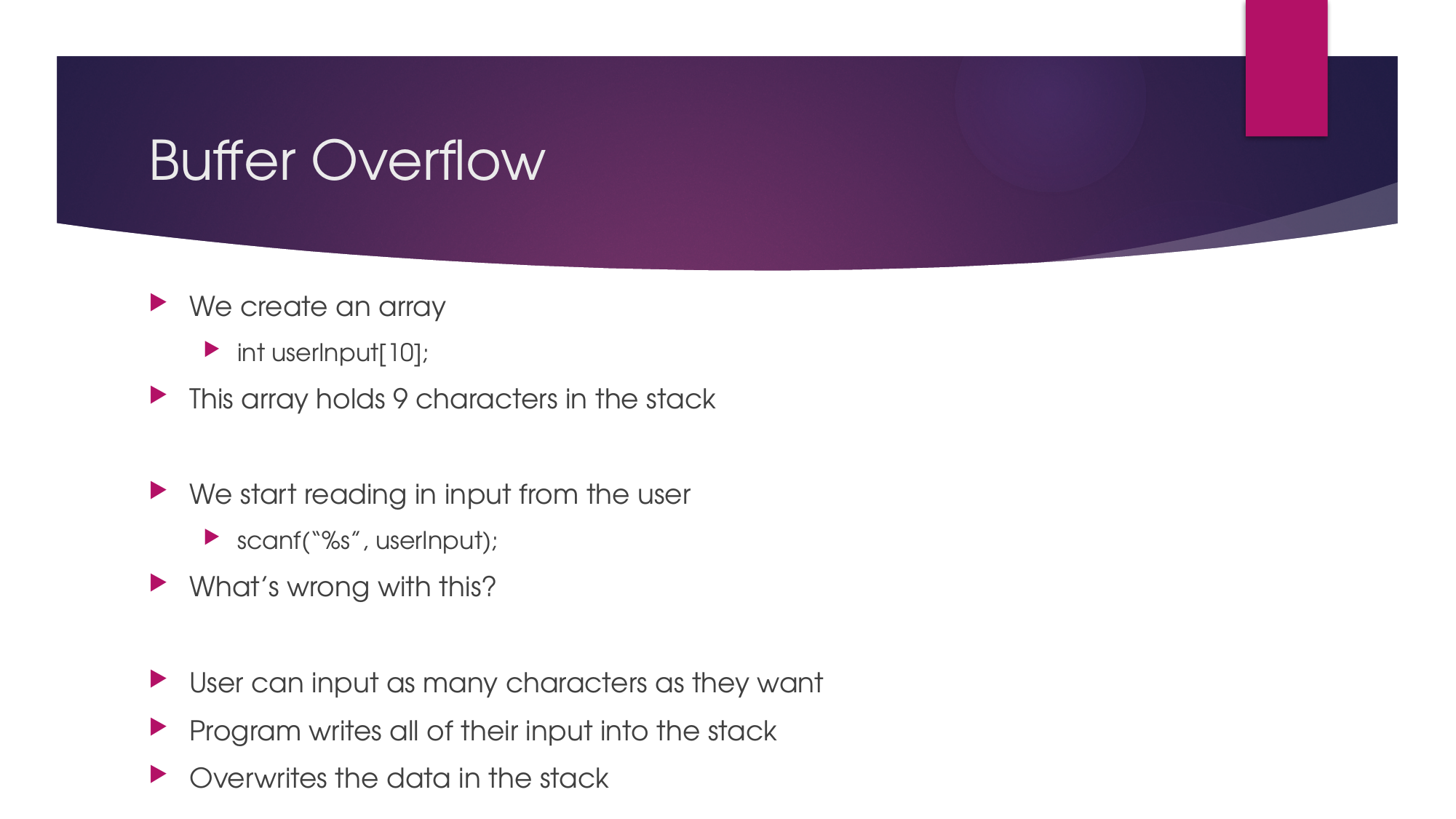

# Buffer Overflow
We create an array
int userInput[10];
This array holds 9 characters in the stack

We start reading in input from the user
scanf(“%s”, userInput);
What’s wrong with this?

User can input as many characters as they want
Program writes all of their input into the stack
Overwrites the data in the stack